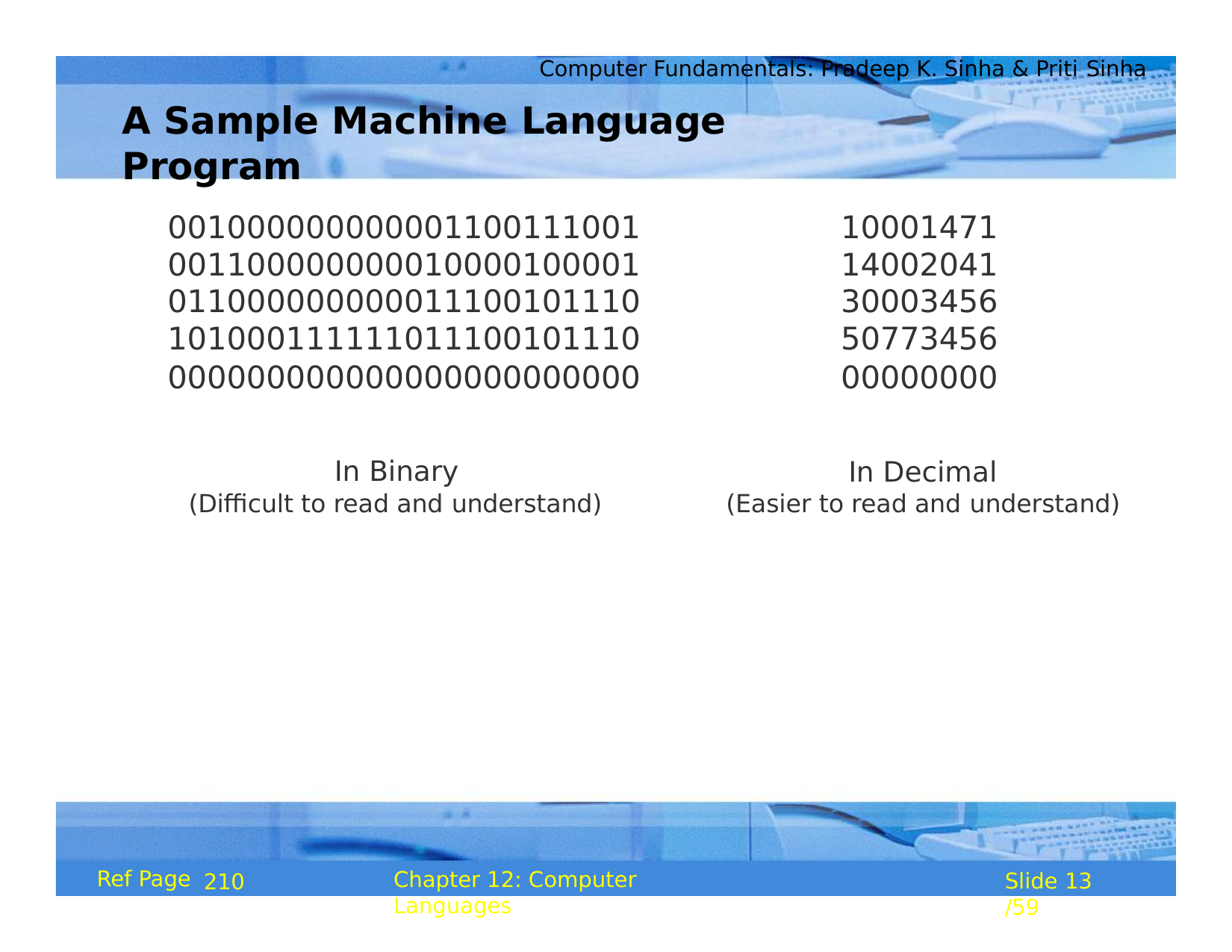

Computer Fundamentals: Pradeep K. Sinha & Priti Sinha
# A Sample Machine Language Program
| 001000000000001100111001 | 10001471 |
| --- | --- |
| 001100000000010000100001 | 14002041 |
| 011000000000011100101110 | 30003456 |
| 101000111111011100101110 | 50773456 |
| 000000000000000000000000 | 00000000 |
| In Binary | In Decimal |
| (Difficult to read and understand) | (Easier to read and understand) |

Ref Page
Chapter 12: Computer Languages
Slide 13/59
210